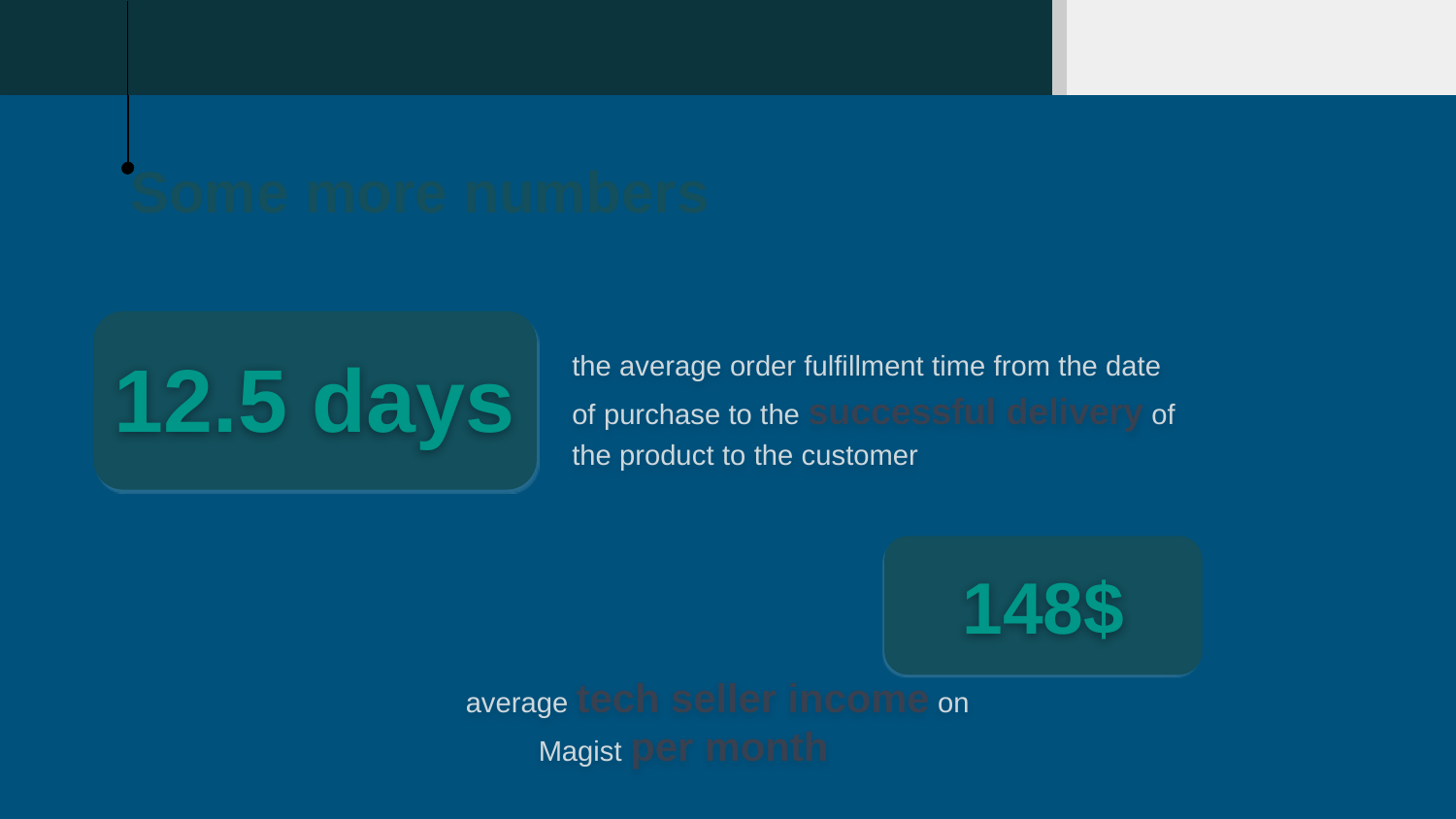

# Some more numbers

the average order fulfillment time from the date of purchase to the successful delivery of the product to the customer
12.5 days

148$
average tech seller income on
Magist per month